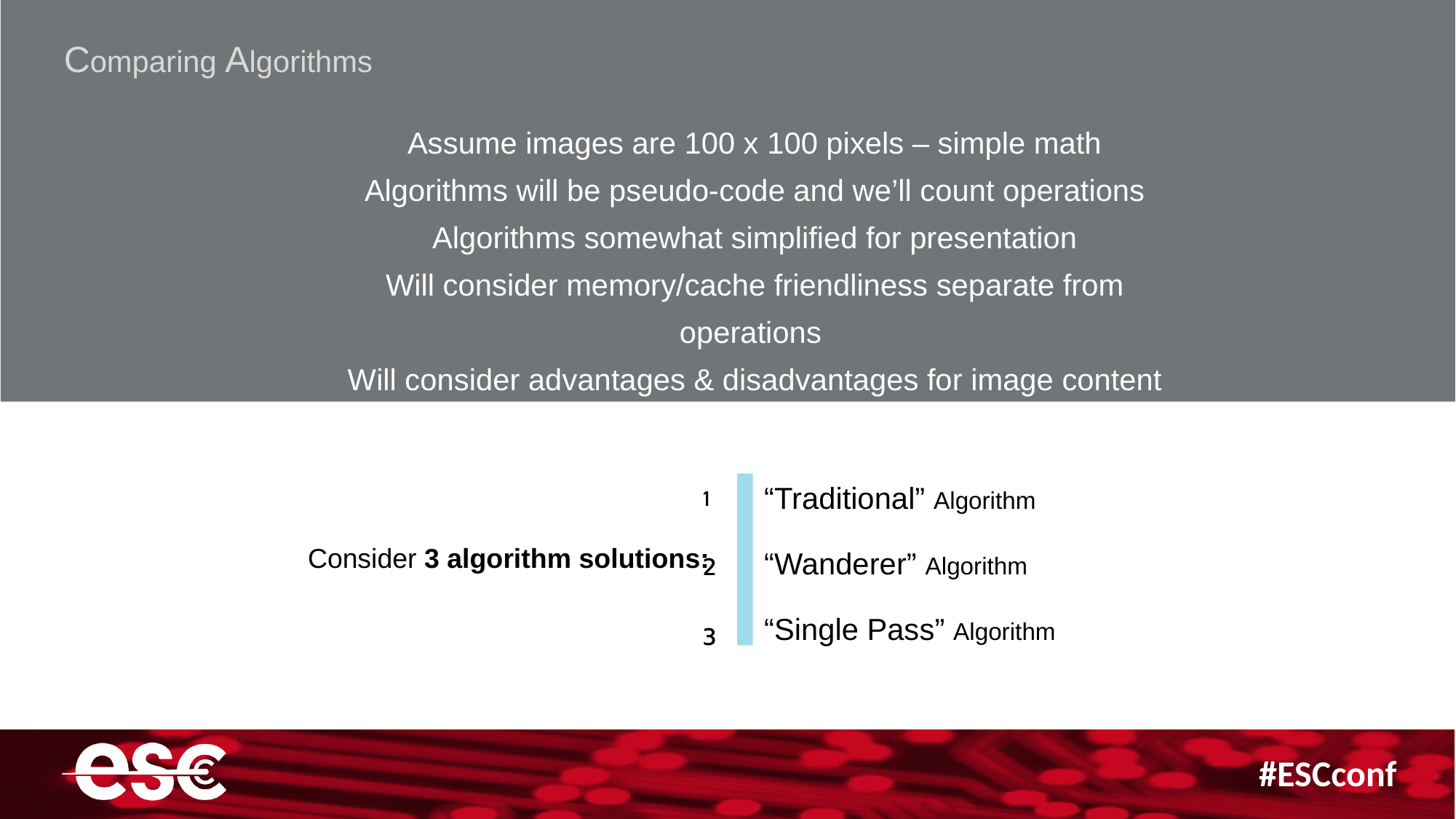

Comparing Algorithms
Assume images are 100 x 100 pixels – simple math
Algorithms will be pseudo-code and we’ll count operations
Algorithms somewhat simplified for presentation
Will consider memory/cache friendliness separate from operations
Will consider advantages & disadvantages for image content

1
2
3
“Traditional” Algorithm
“Wanderer” Algorithm
“Single Pass” Algorithm

Consider 3 algorithm solutions: